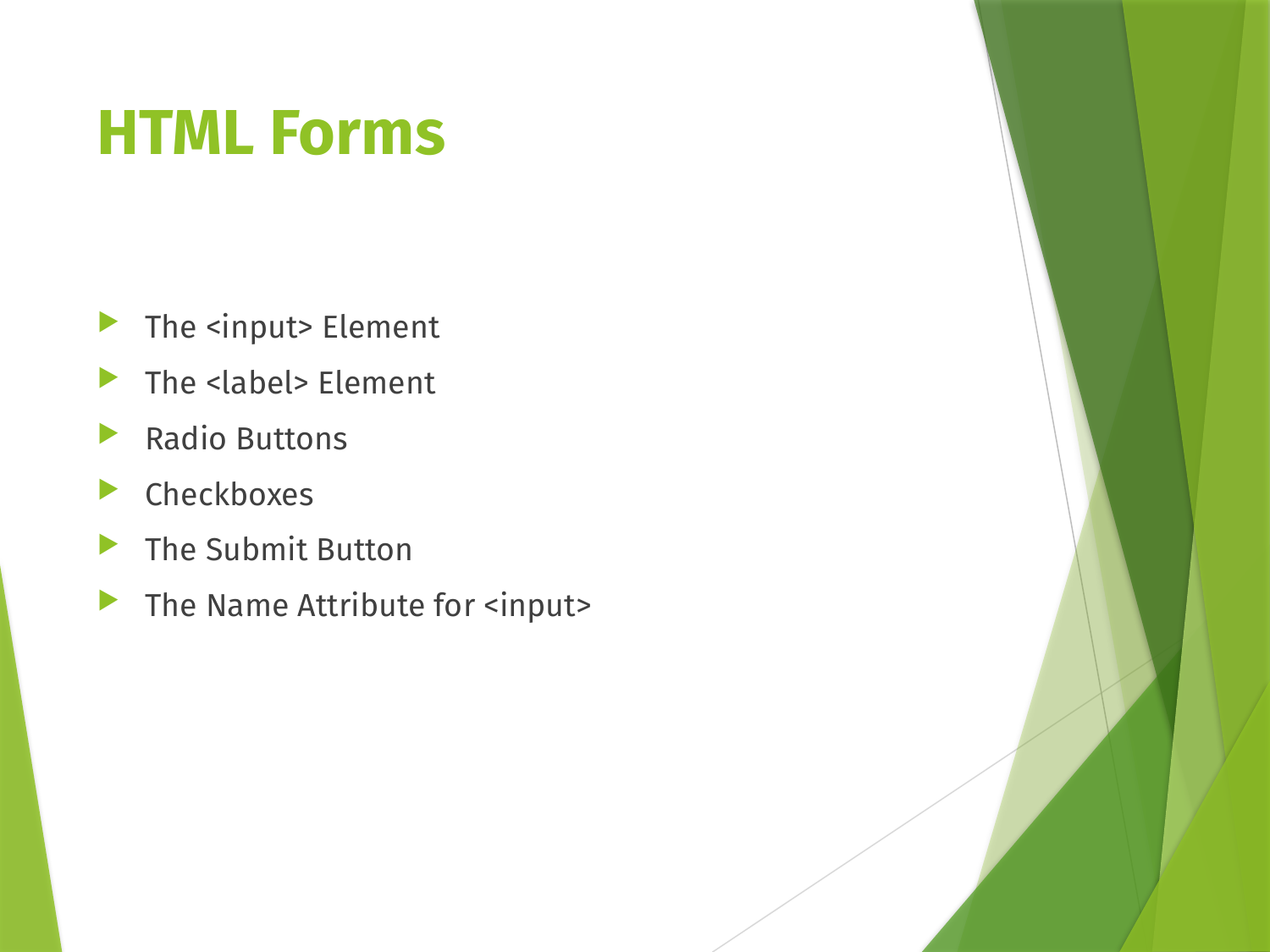

# HTML Forms
The <input> Element
The <label> Element
Radio Buttons
Checkboxes
The Submit Button
The Name Attribute for <input>